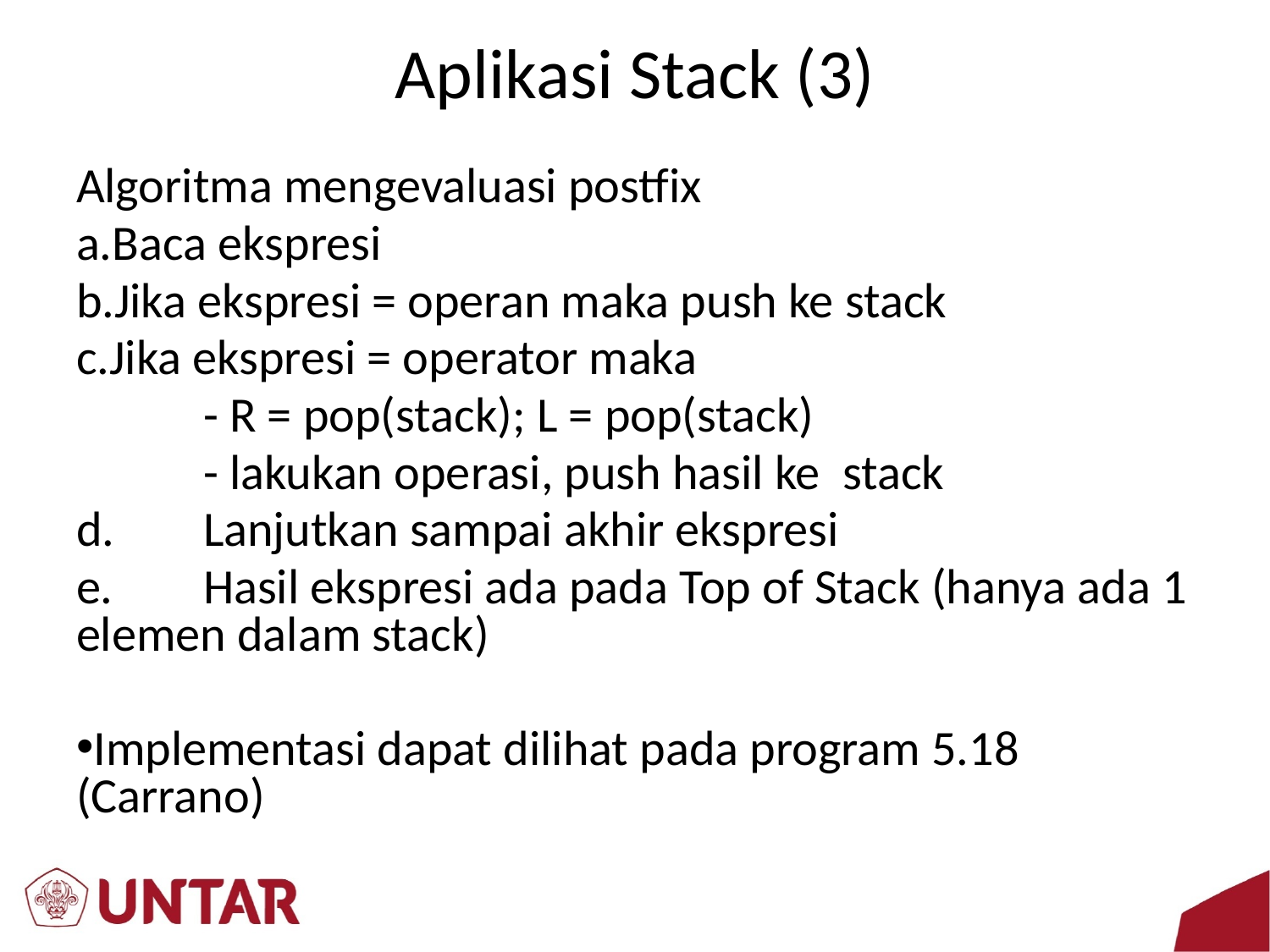

# Aplikasi Stack (3)
Algoritma mengevaluasi postfix
Baca ekspresi
Jika ekspresi = operan maka push ke stack
Jika ekspresi = operator maka
	- R = pop(stack); L = pop(stack)
	- lakukan operasi, push hasil ke  stack
d.	Lanjutkan sampai akhir ekspresi
e.	Hasil ekspresi ada pada Top of Stack (hanya ada 1 elemen dalam stack)

Implementasi dapat dilihat pada program 5.18 (Carrano)